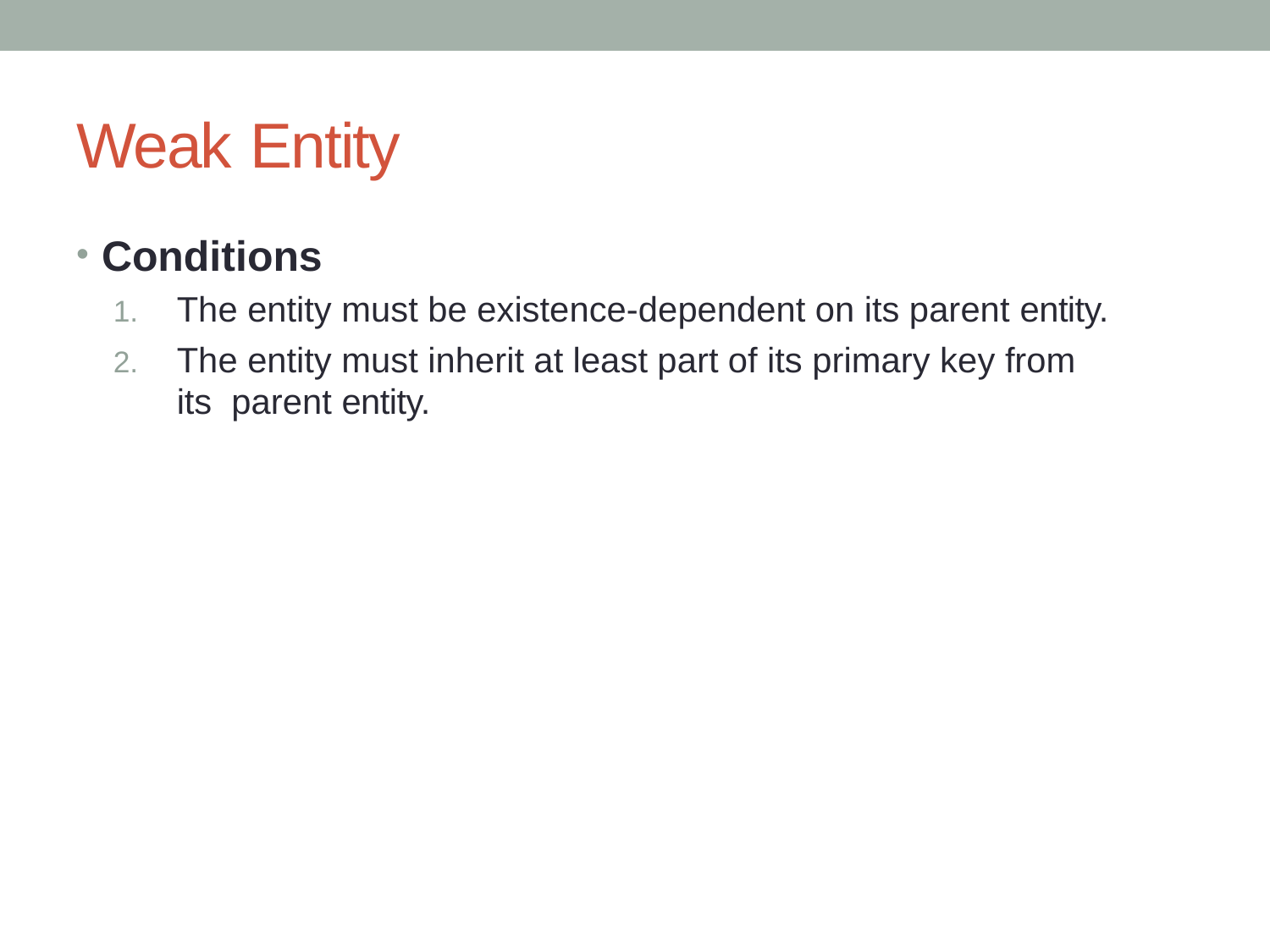

# Weak Entity
Conditions
The entity must be existence-dependent on its parent entity.
The entity must inherit at least part of its primary key from its  parent entity.